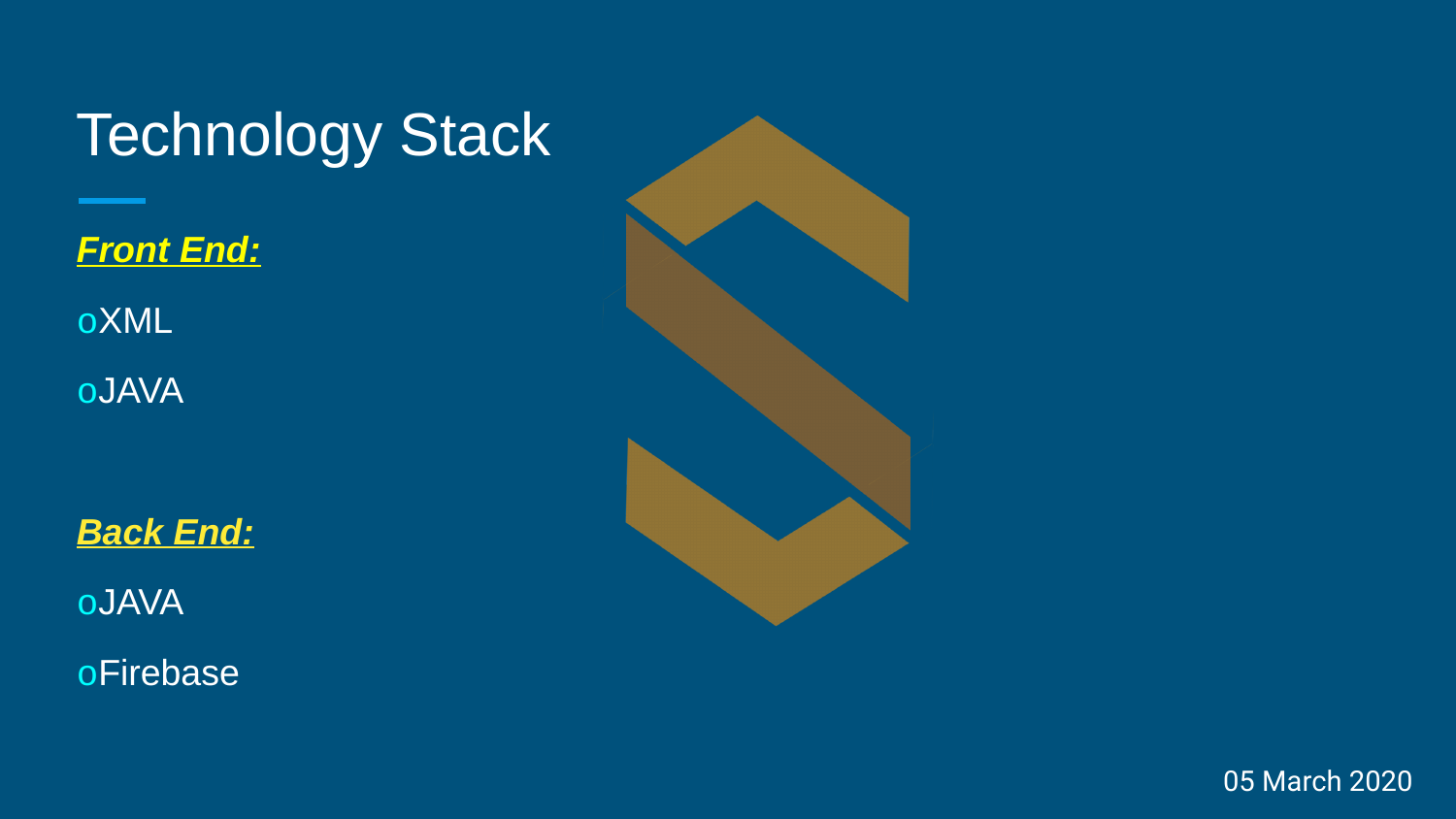

# Technology Stack
Front End:
oXML
oJAVA

Back End:
oJAVA
oFirebase

05 March 2020